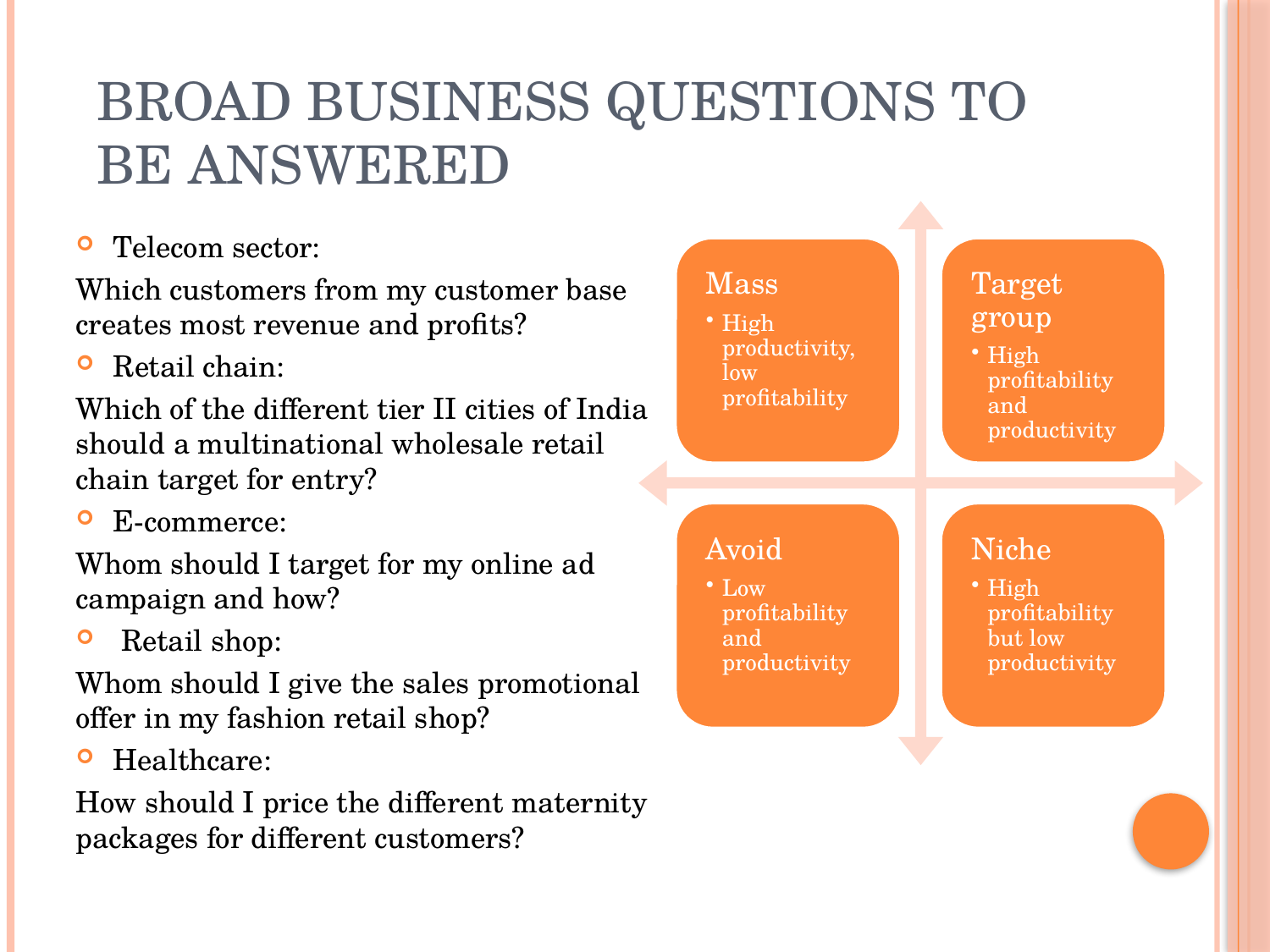

# Broad Business Questions to be Answered
Mass
High productivity, low profitability
Target group
High profitability and productivity
Avoid
Low profitability and productivity
Niche
High profitability but low productivity
Telecom sector:
Which customers from my customer base creates most revenue and profits?
Retail chain:
Which of the different tier II cities of India should a multinational wholesale retail chain target for entry?
E-commerce:
Whom should I target for my online ad campaign and how?
 Retail shop:
Whom should I give the sales promotional offer in my fashion retail shop?
Healthcare:
How should I price the different maternity packages for different customers?